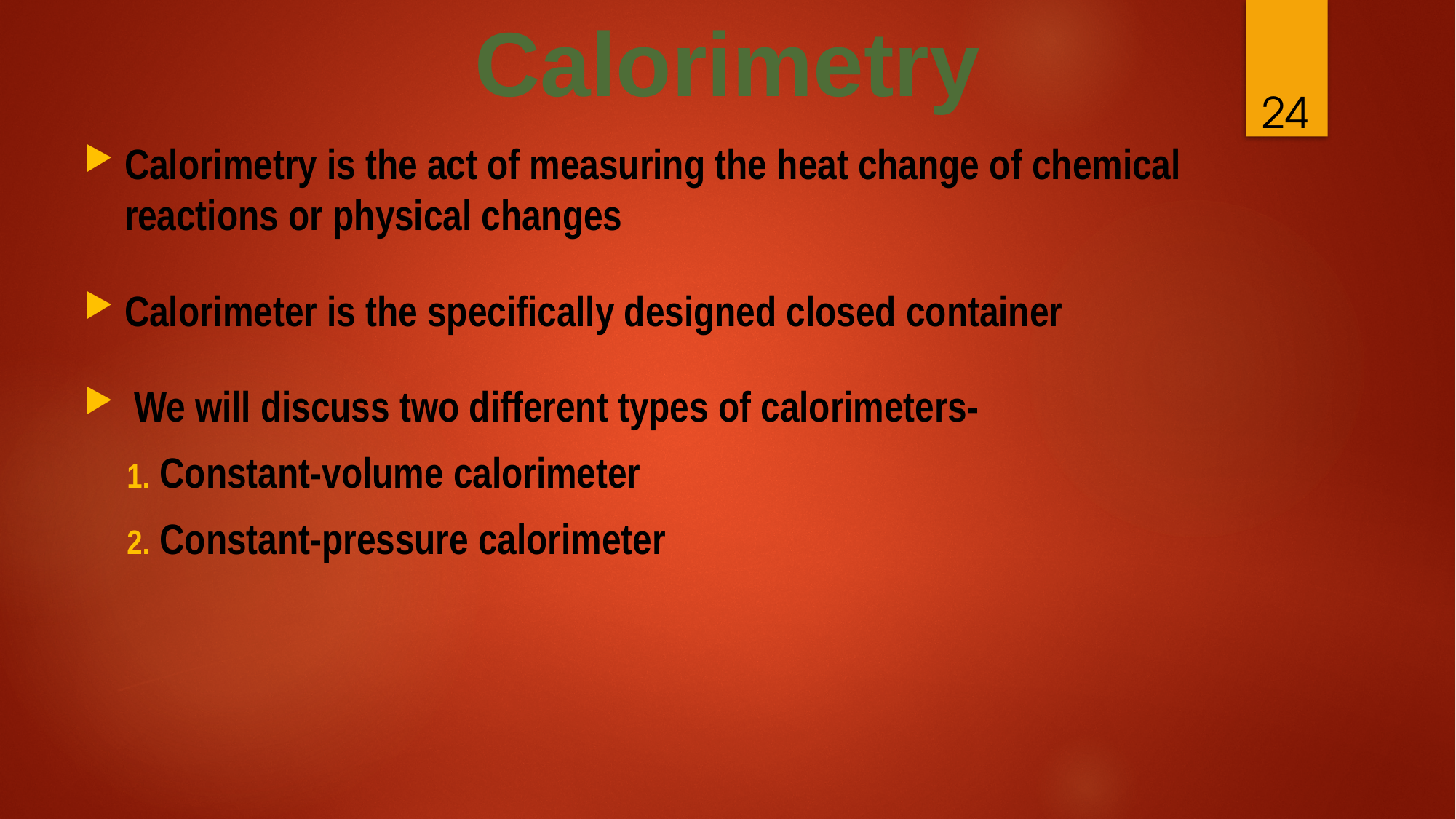

Calorimetry
24
Calorimetry is the act of measuring the heat change of chemical reactions or physical changes

Calorimeter is the specifically designed closed container

 We will discuss two different types of calorimeters-
 Constant-volume calorimeter
 Constant-pressure calorimeter